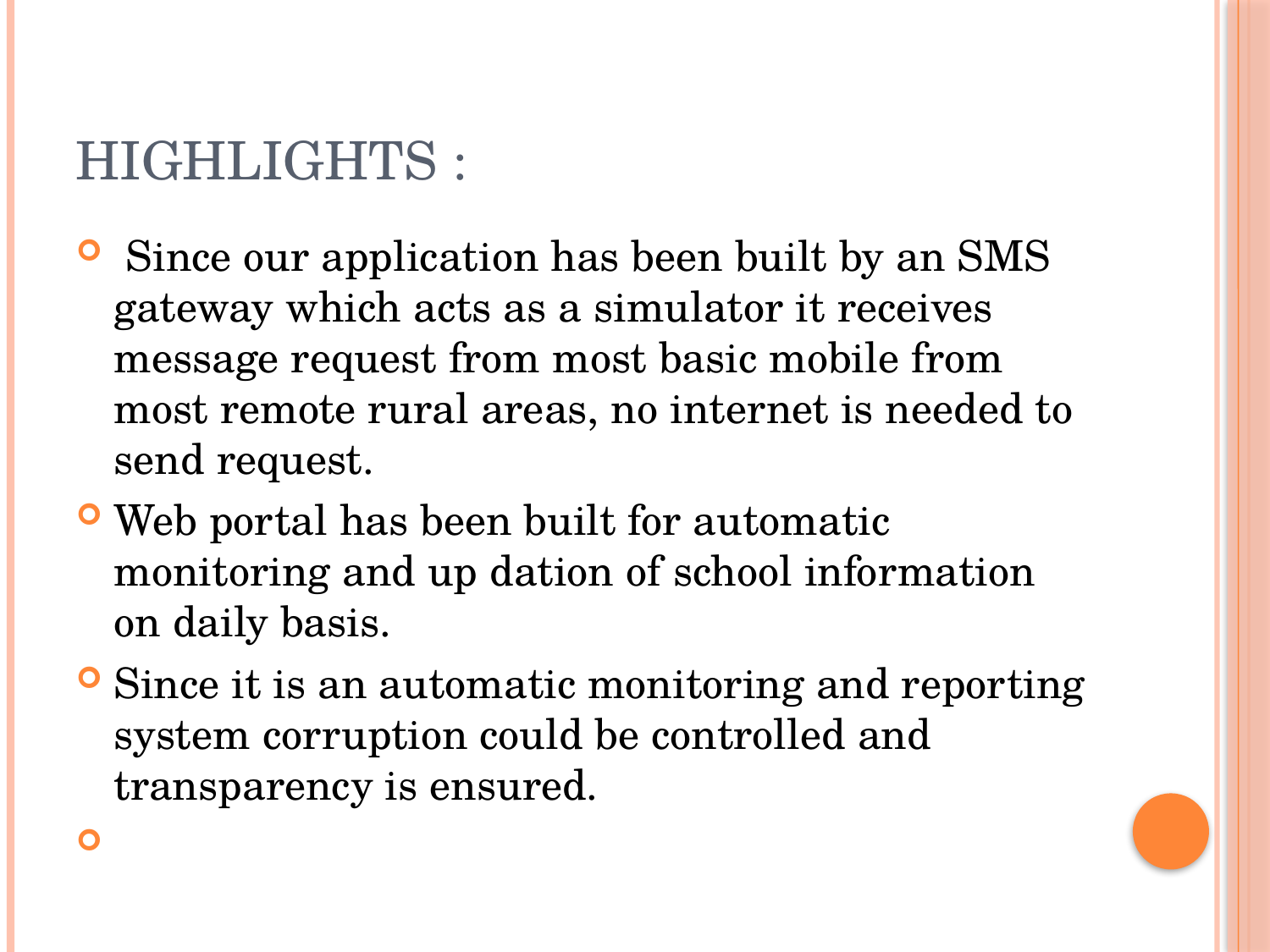

# Highlights :
 Since our application has been built by an SMS gateway which acts as a simulator it receives message request from most basic mobile from most remote rural areas, no internet is needed to send request.
Web portal has been built for automatic monitoring and up dation of school information on daily basis.
Since it is an automatic monitoring and reporting system corruption could be controlled and transparency is ensured.